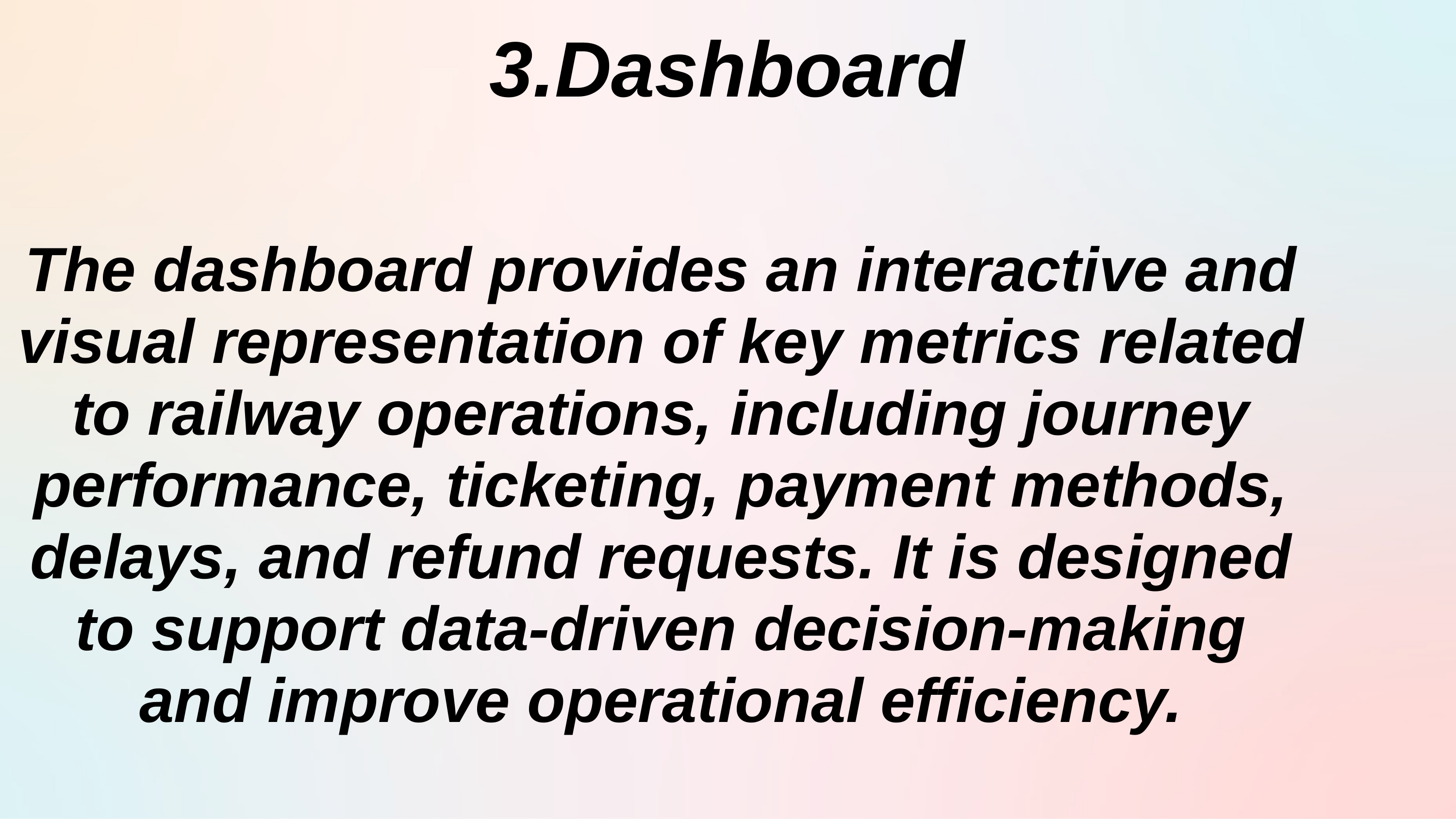

3.Dashboard

The dashboard provides an interactive and visual representation of key metrics related to railway operations, including journey performance, ticketing, payment methods, delays, and refund requests. It is designed to support data-driven decision-making and improve operational efficiency.